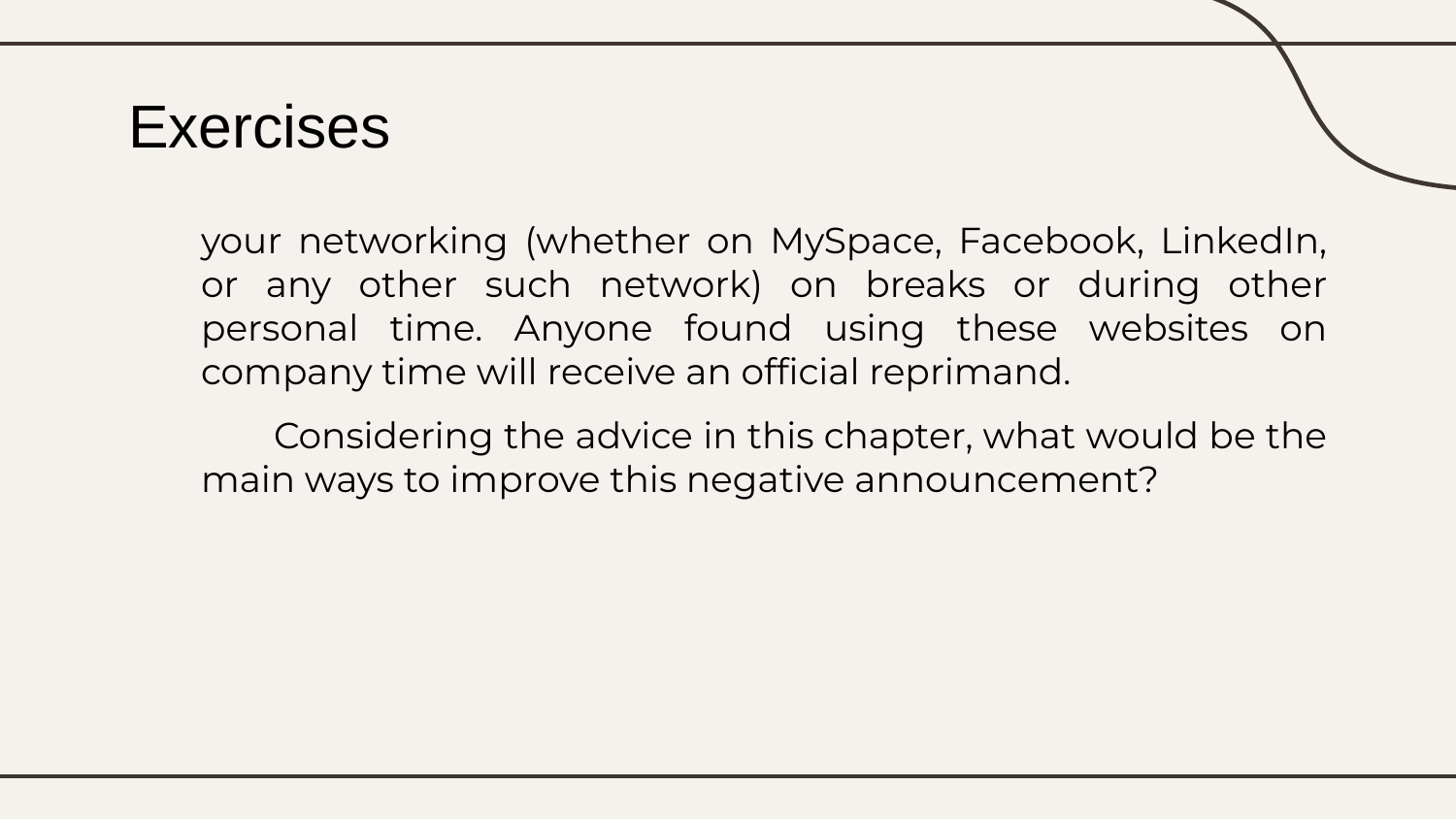

# Exercises

your networking (whether on MySpace, Facebook, LinkedIn, or any other such network) on breaks or during other personal time. Anyone found using these websites on company time will receive an official reprimand.
Considering the advice in this chapter, what would be the main ways to improve this negative announcement?